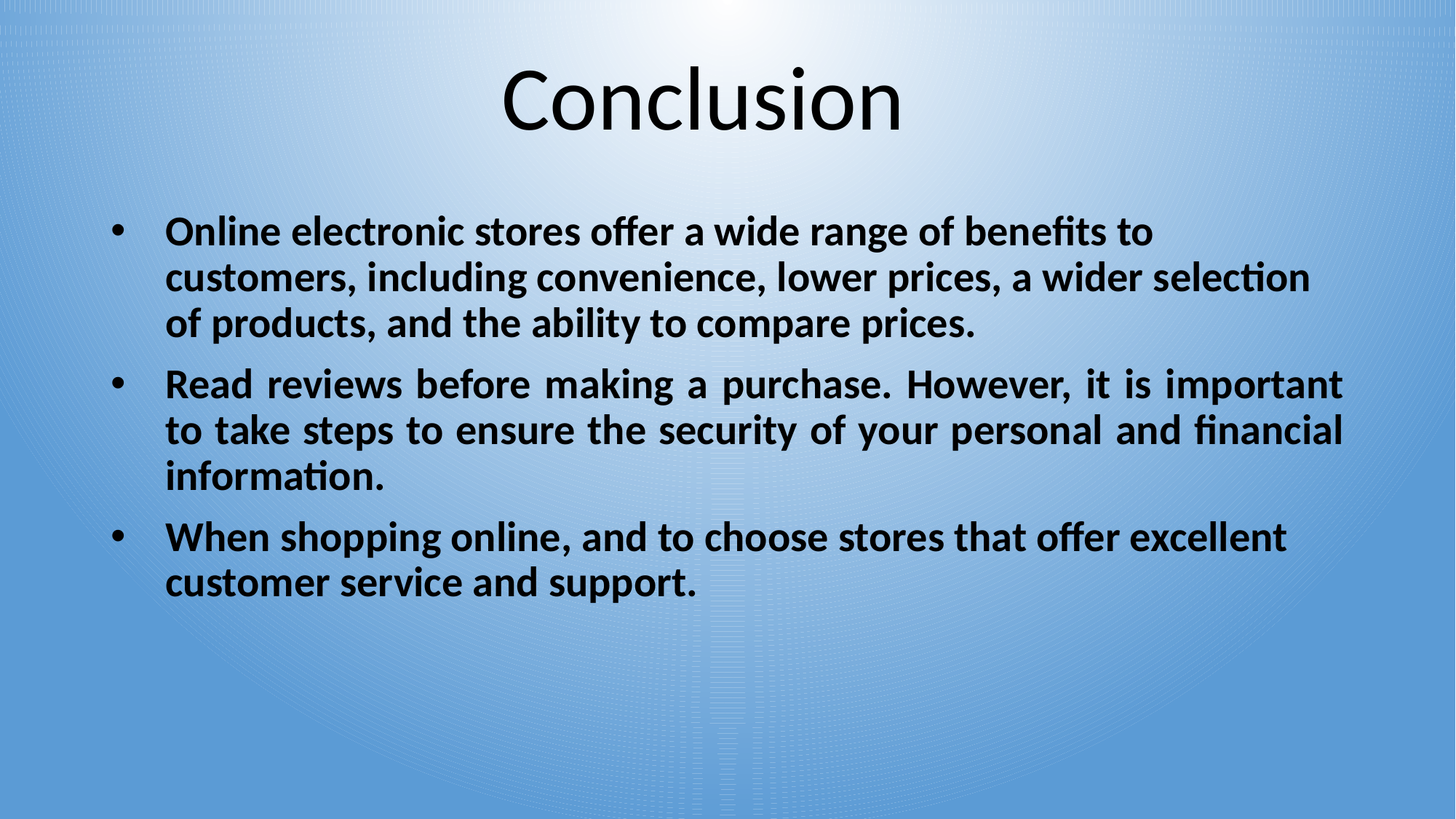

# Conclusion
Online electronic stores offer a wide range of benefits to customers, including convenience, lower prices, a wider selection of products, and the ability to compare prices.
Read reviews before making a purchase. However, it is important to take steps to ensure the security of your personal and financial information.
When shopping online, and to choose stores that offer excellent customer service and support.